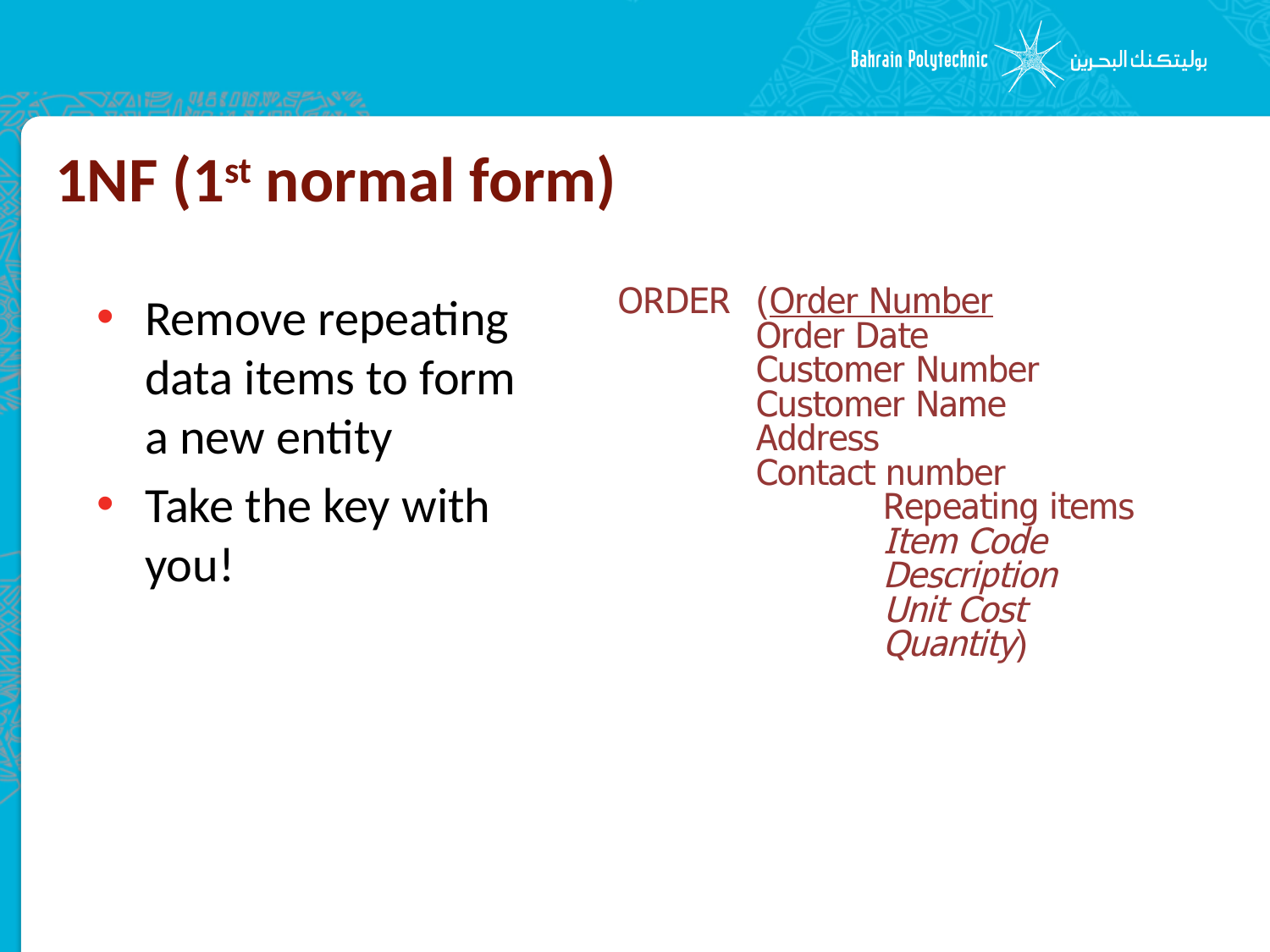

# 1NF (1st normal form)
Remove repeating data items to form a new entity
Take the key with you!

| ORDER | (Order Number Order Date Customer Number Customer Name Address Contact number Repeating items Item Code Description Unit Cost Quantity) |
| --- | --- |